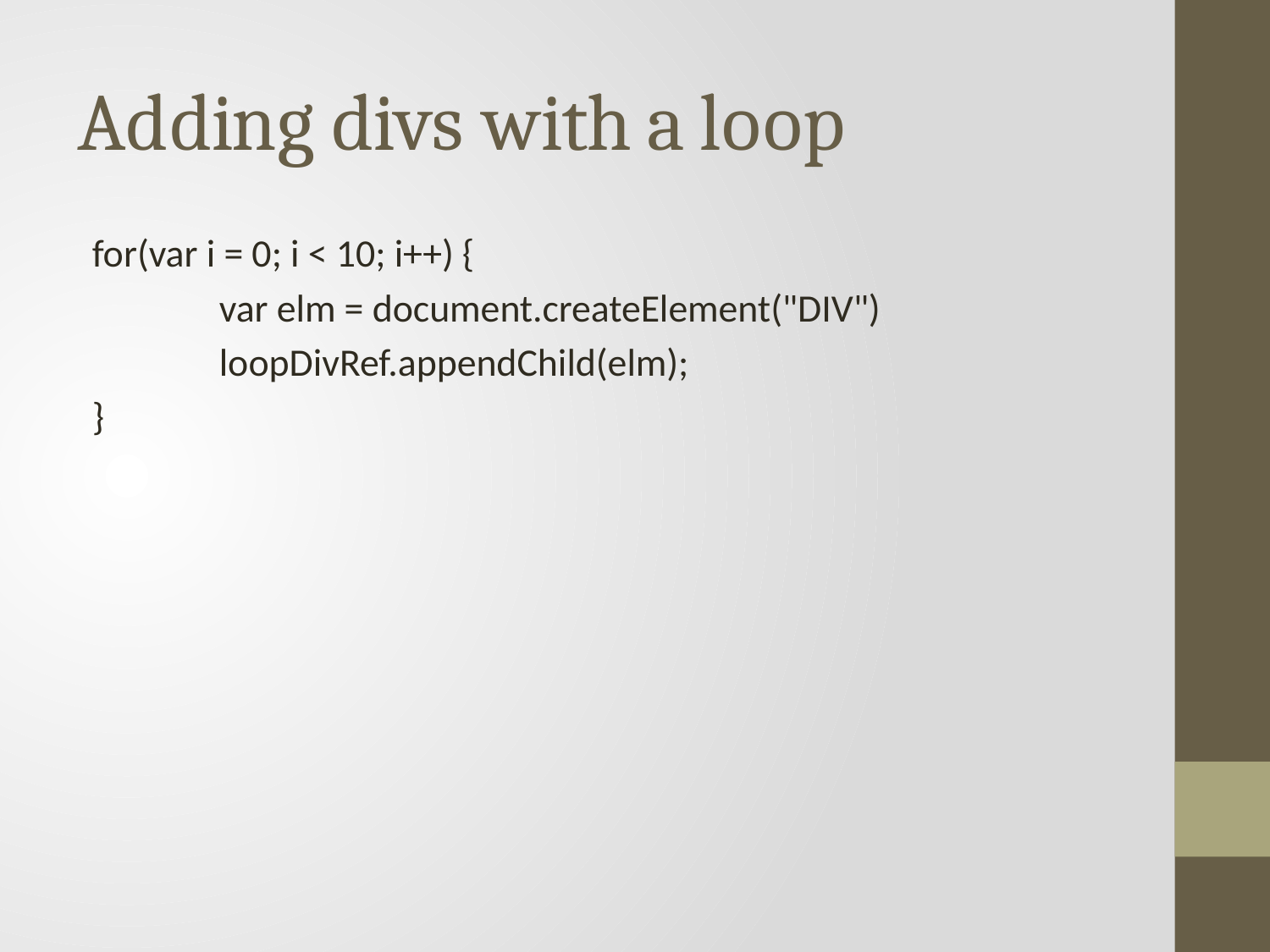

# Adding divs with a loop
for(var i = 0; i < 10; i++) {
	var elm = document.createElement("DIV")
	loopDivRef.appendChild(elm);
}